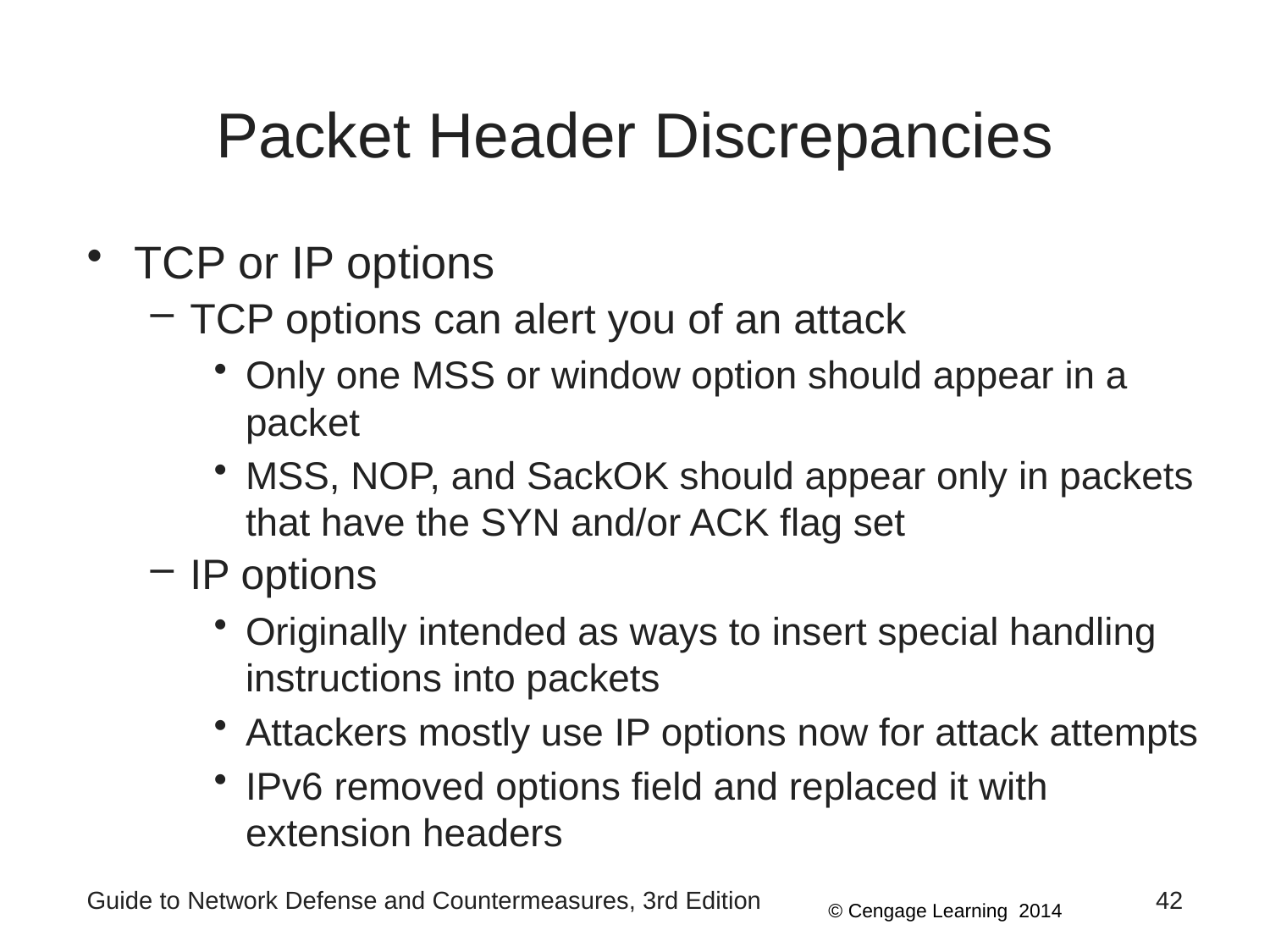

# Packet Header Discrepancies
TCP or IP options
TCP options can alert you of an attack
Only one MSS or window option should appear in a packet
MSS, NOP, and SackOK should appear only in packets that have the SYN and/or ACK flag set
IP options
Originally intended as ways to insert special handling instructions into packets
Attackers mostly use IP options now for attack attempts
IPv6 removed options field and replaced it with extension headers
Guide to Network Defense and Countermeasures, 3rd Edition
42